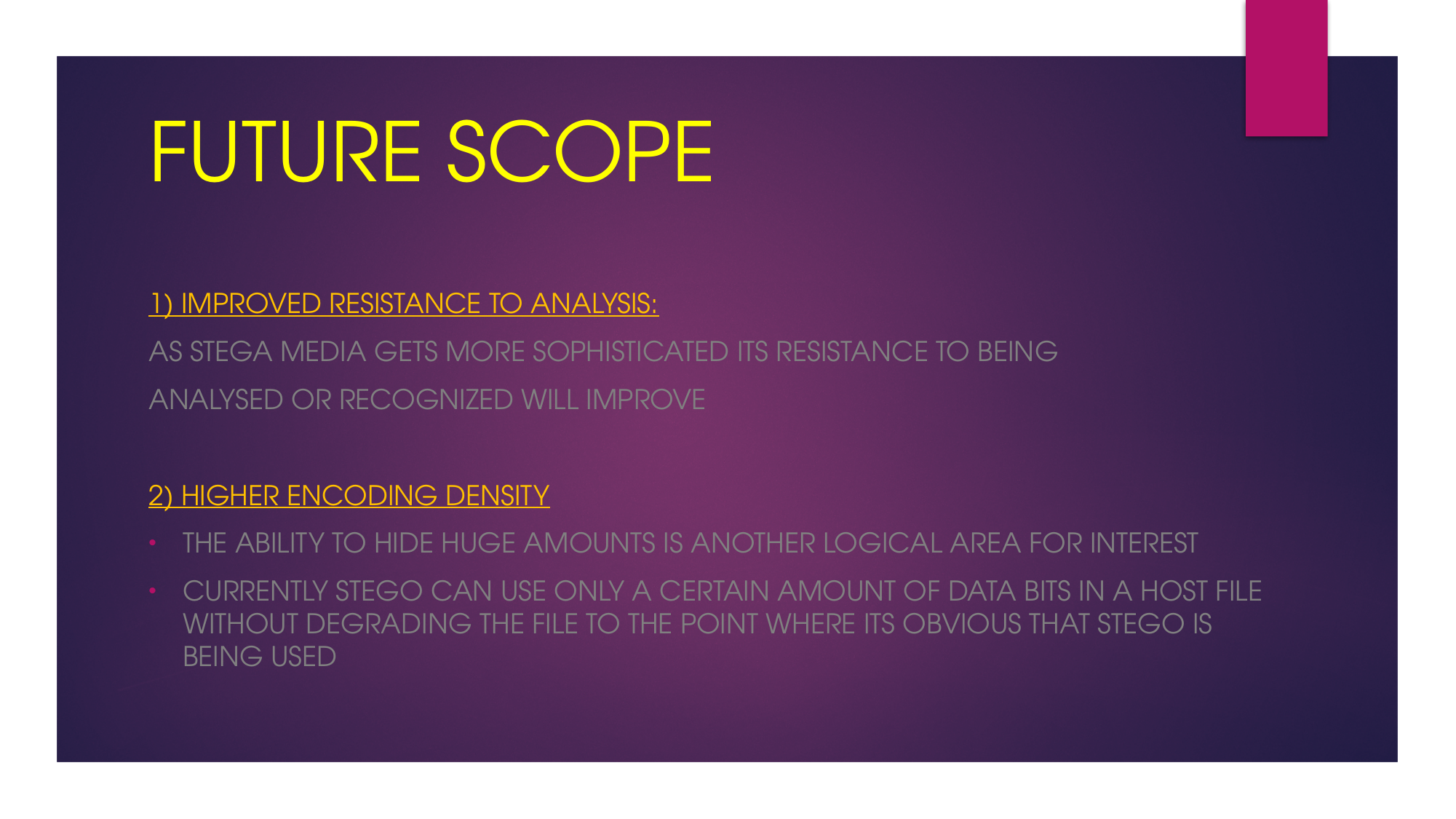

# FUTURE SCOPE
1) Improved resistance to analysis:
AS stega media gets more sophisticated its resistance to being
Analysed or recognized will improve

2) Higher encoding density
The ability to hide huge amounts is another logical area for interest
Currently stego can use only a certain amount of data bits in a host file without degrading the file to the point where its obvious that stego is being used